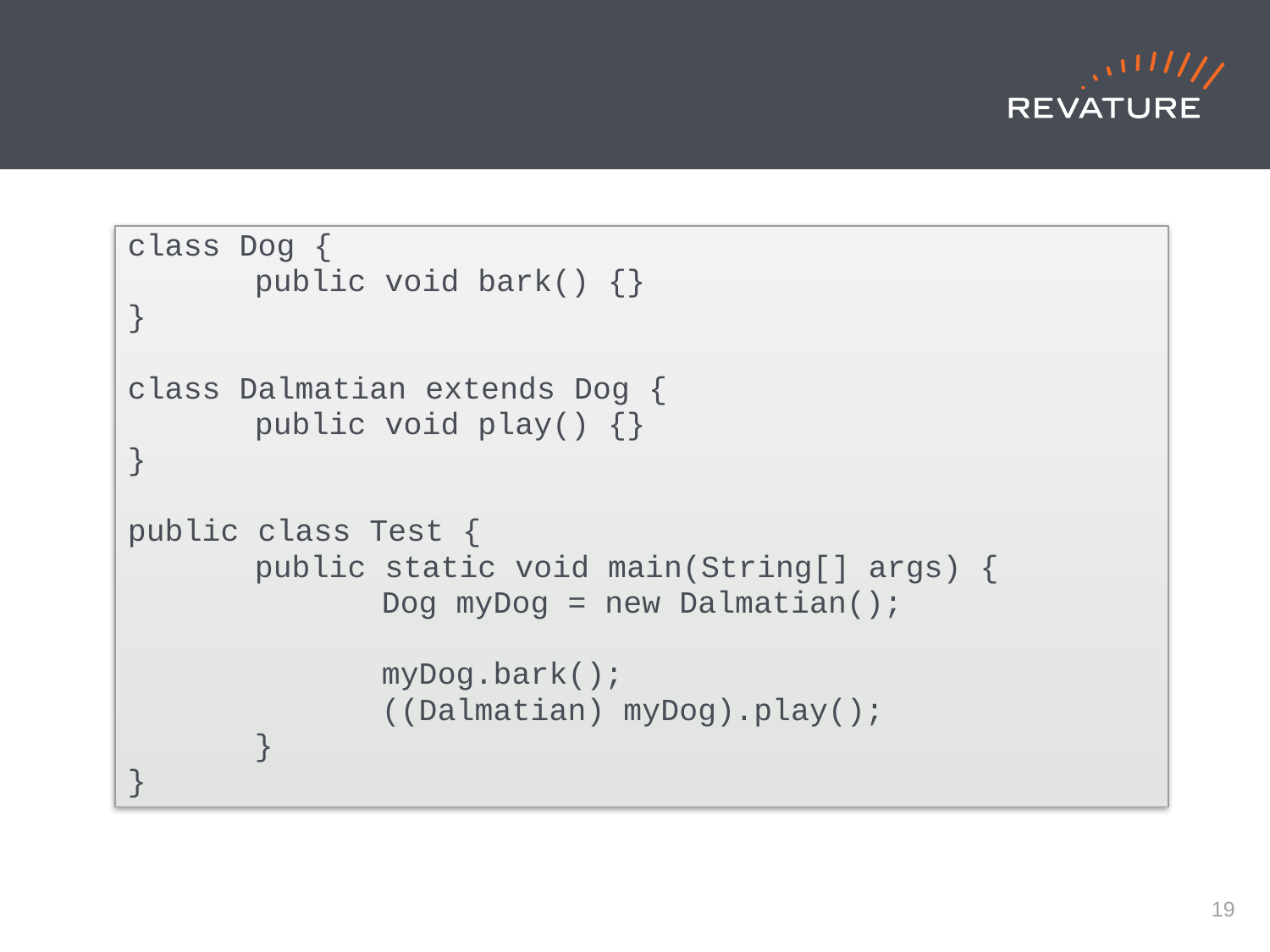

class Dog {
	public void bark() {}
}

class Dalmatian extends Dog {
	public void play() {}
}

public class Test {
	public static void main(String[] args) {
		Dog myDog = new Dalmatian();

		myDog.bark();
		((Dalmatian) myDog).play();
	}
}
19